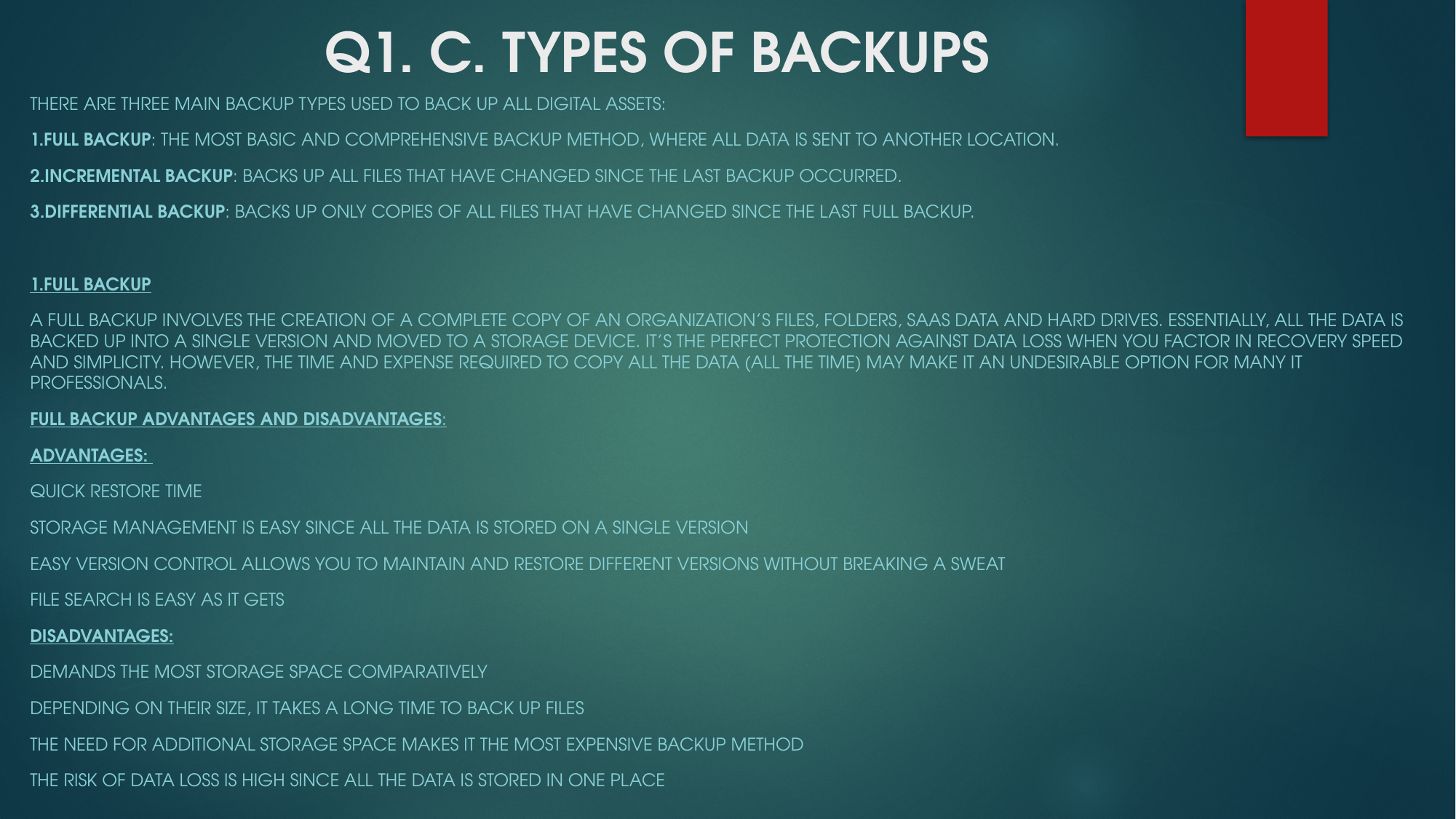

# Q1. C. TYPES OF BACKUPS
There are three main backup types used to back up all digital assets:
1.Full backup: The most basic and comprehensive backup method, where all data is sent to another location.
2.Incremental backup: Backs up all files that have changed since the last backup occurred.
3.Differential backup: Backs up only copies of all files that have changed since the last full backup.

1.Full Backup
A full backup involves the creation of a complete copy of an organization’s files, folders, SaaS data and hard drives. Essentially, all the data is backed up into a single version and moved to a storage device. It’s the perfect protection against data loss when you factor in recovery speed and simplicity. However, the time and expense required to copy all the data (all the time) may make it an undesirable option for many IT professionals.
Full Backup advantages and disadvantages:
Advantages:
Quick restore time
Storage management is easy since all the data is stored on a single version
Easy version control allows you to maintain and restore different versions without breaking a sweat
File search is easy as it gets
Disadvantages:
Demands the most storage space comparatively
Depending on their size, it takes a long time to back up files
The need for additional storage space makes it the most expensive backup method
The risk of data loss is high since all the data is stored in one place